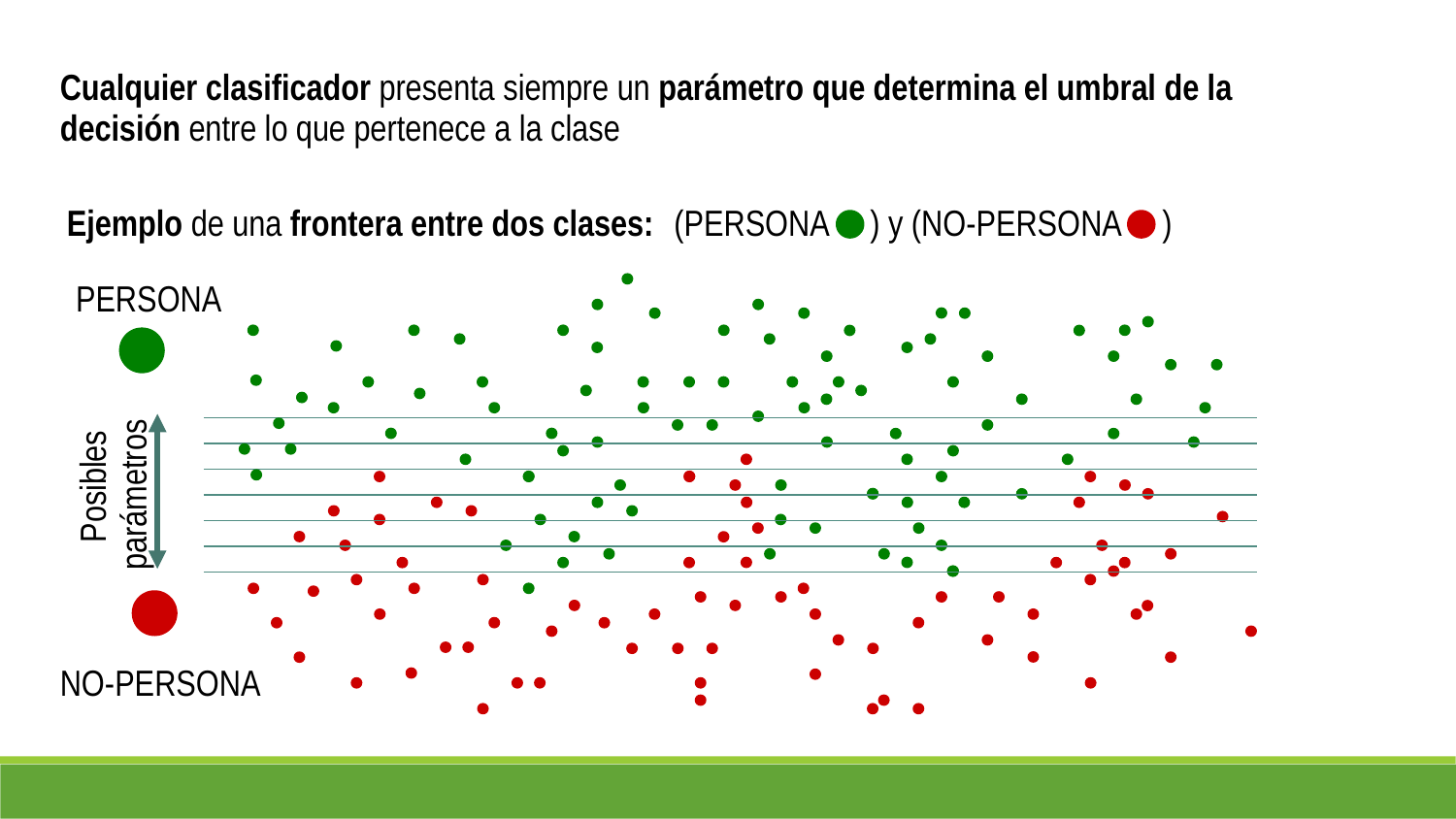

Cualquier clasificador presenta siempre un parámetro que determina el umbral de la
decisión entre lo que pertenece a la clase
Ejemplo de una frontera entre dos clases:
(PERSONA
) y (NO-PERSONA
)

PERSONA

Posibles
parámetros

NO-PERSONA